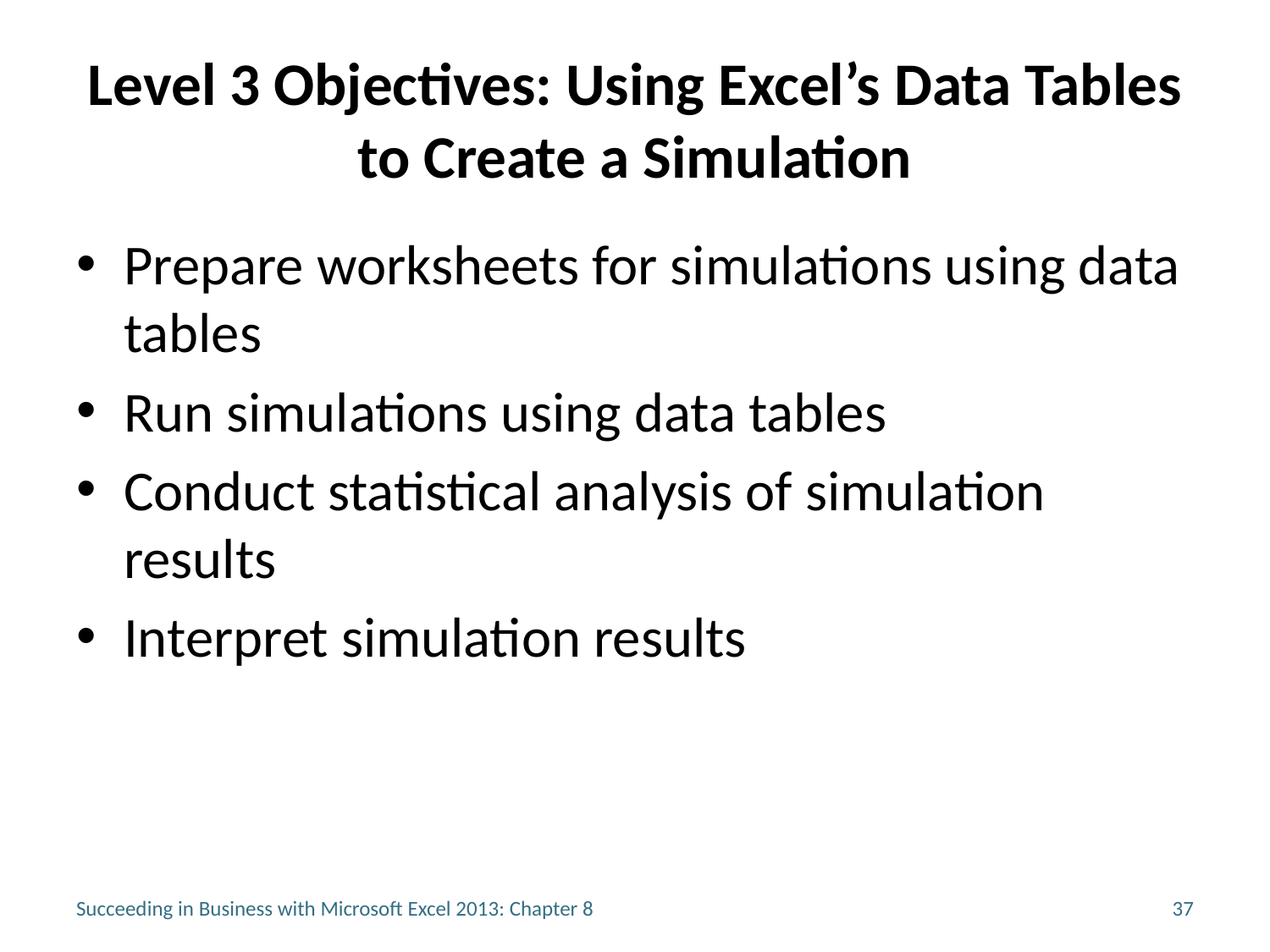

# Level 3 Objectives: Using Excel’s Data Tables to Create a Simulation
Prepare worksheets for simulations using data tables
Run simulations using data tables
Conduct statistical analysis of simulation results
Interpret simulation results
Succeeding in Business with Microsoft Excel 2013: Chapter 8
37